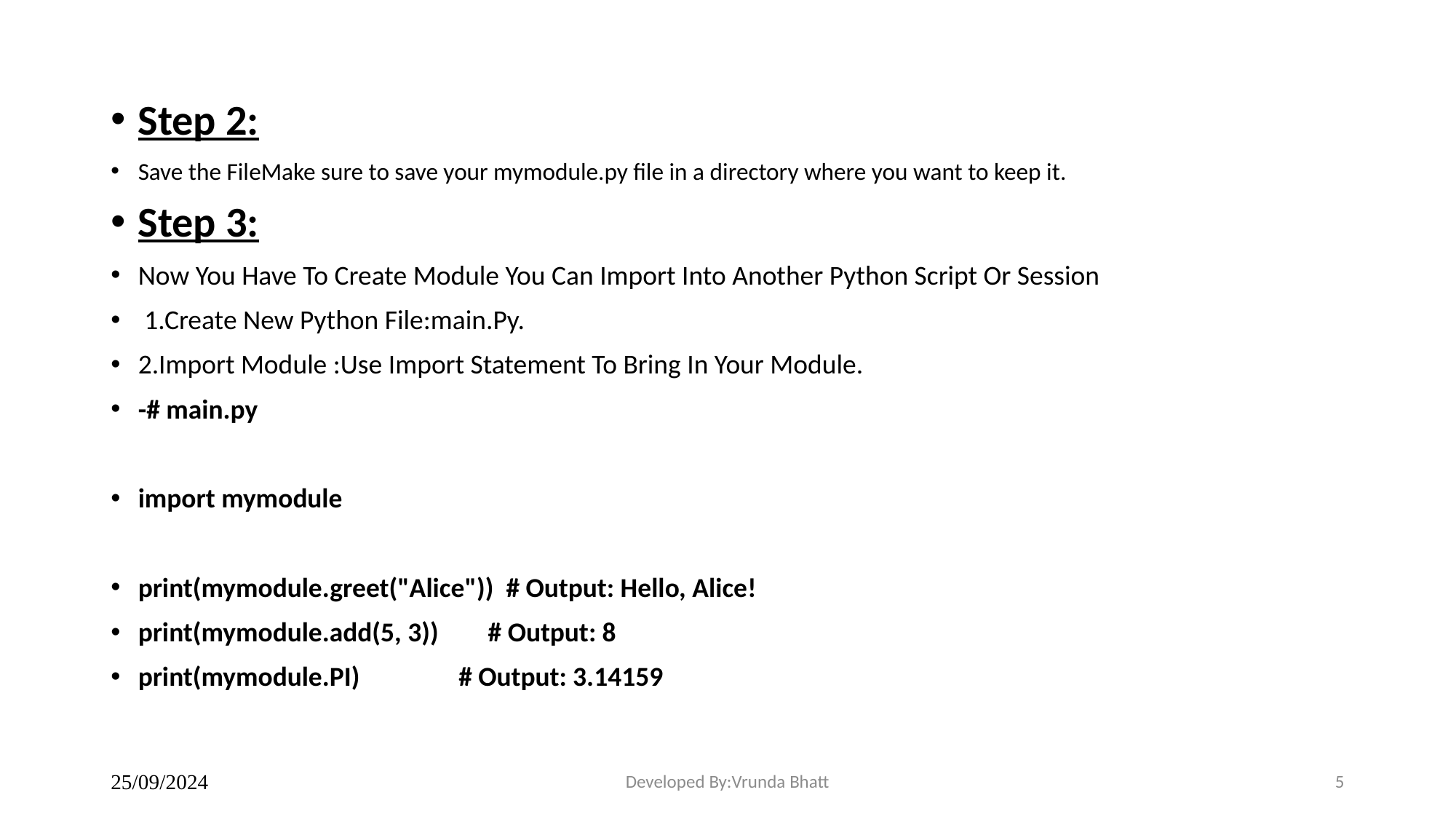

# Step 2:
Save the FileMake sure to save your mymodule.py file in a directory where you want to keep it.
Step 3:
Now You Have To Create Module You Can Import Into Another Python Script Or Session
 1.Create New Python File:main.Py.
2.Import Module :Use Import Statement To Bring In Your Module.
-# main.py

import mymodule

print(mymodule.greet("Alice"))  # Output: Hello, Alice!
print(mymodule.add(5, 3))        # Output: 8
print(mymodule.PI)                # Output: 3.14159

25/09/2024
Developed By:Vrunda Bhatt
5